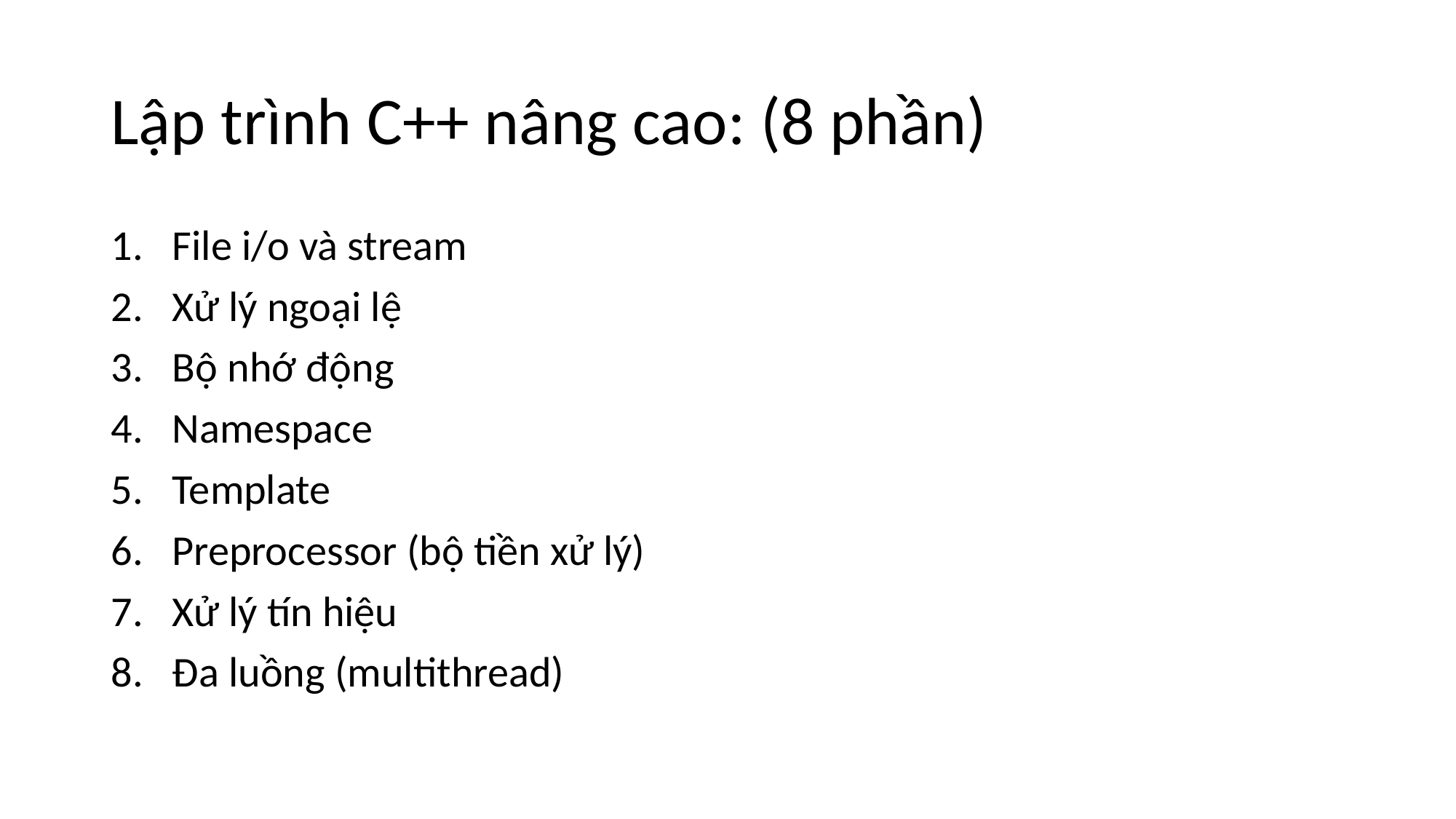

# Lập trình C++ nâng cao: (8 phần)
File i/o và stream
Xử lý ngoại lệ
Bộ nhớ động
Namespace
Template
Preprocessor (bộ tiền xử lý)
Xử lý tín hiệu
Đa luồng (multithread)